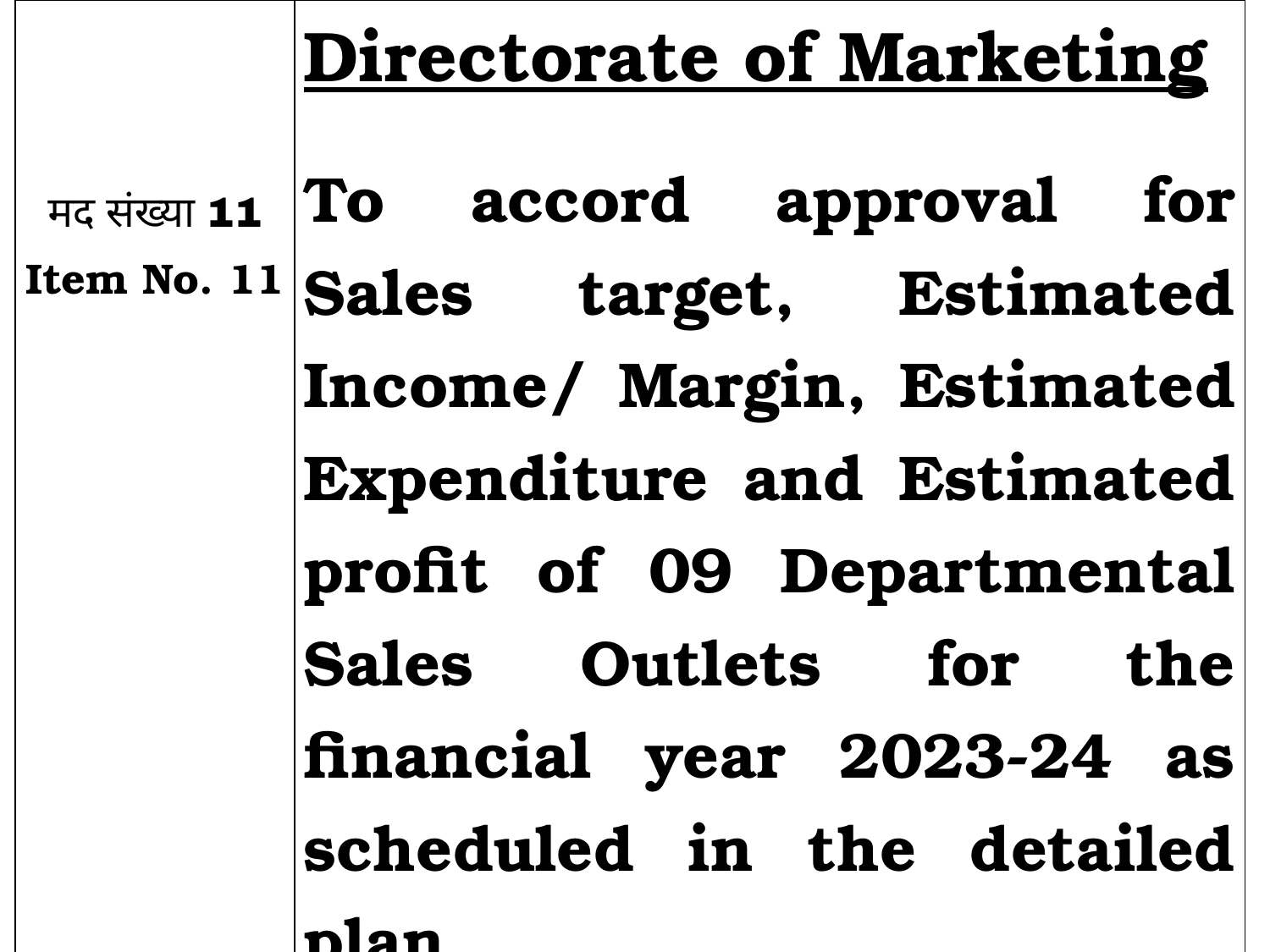

| मद संख्या 11 Item No. 11 | Directorate of Marketing To accord approval for Sales target, Estimated Income/ Margin, Estimated Expenditure and Estimated profit of 09 Departmental Sales Outlets for the financial year 2023-24 as scheduled in the detailed plan. |
| --- | --- |